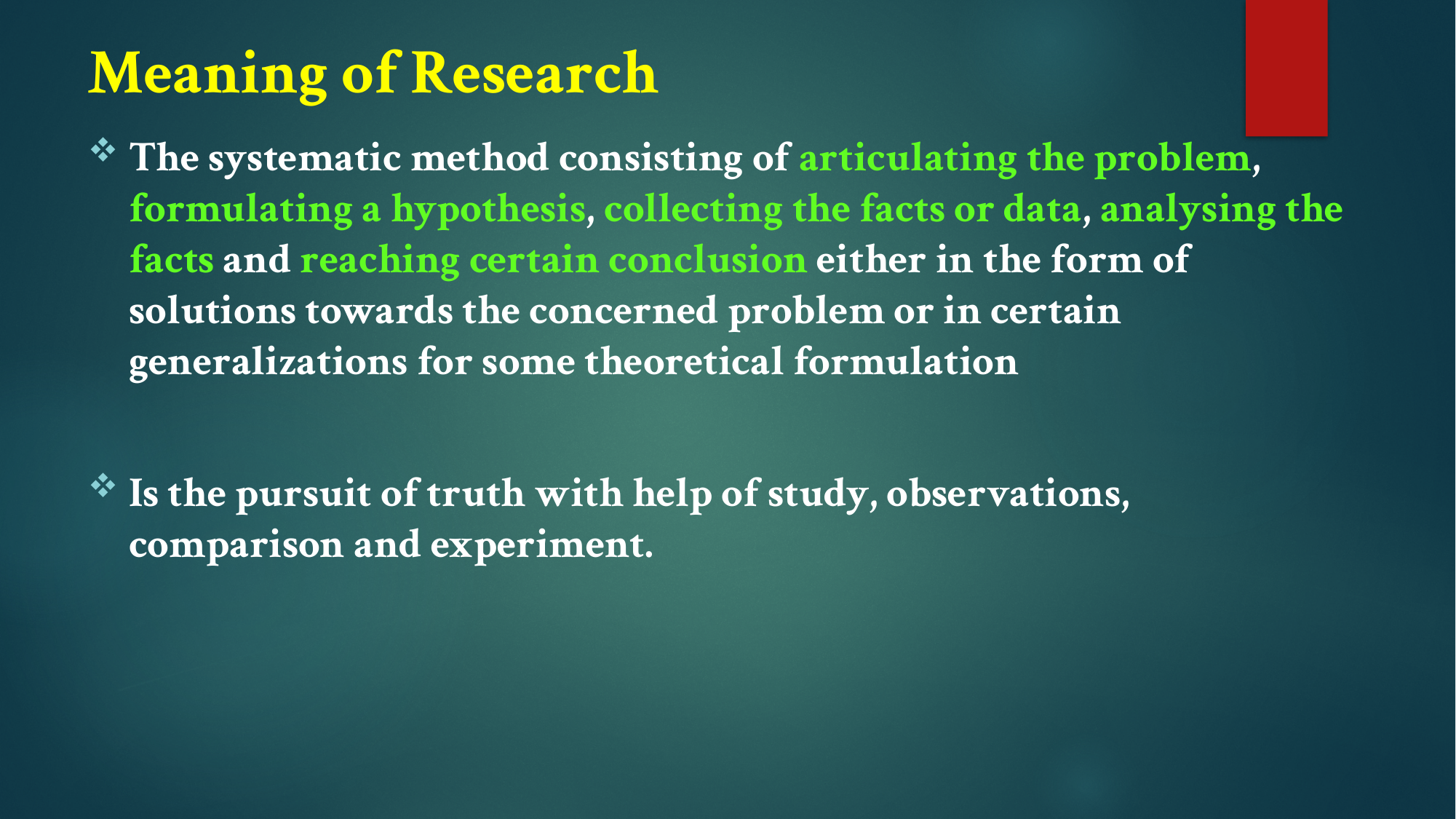

# Meaning of Research
The systematic method consisting of articulating the problem, formulating a hypothesis, collecting the facts or data, analysing the facts and reaching certain conclusion either in the form of solutions towards the concerned problem or in certain generalizations for some theoretical formulation

Is the pursuit of truth with help of study, observations, comparison and experiment.